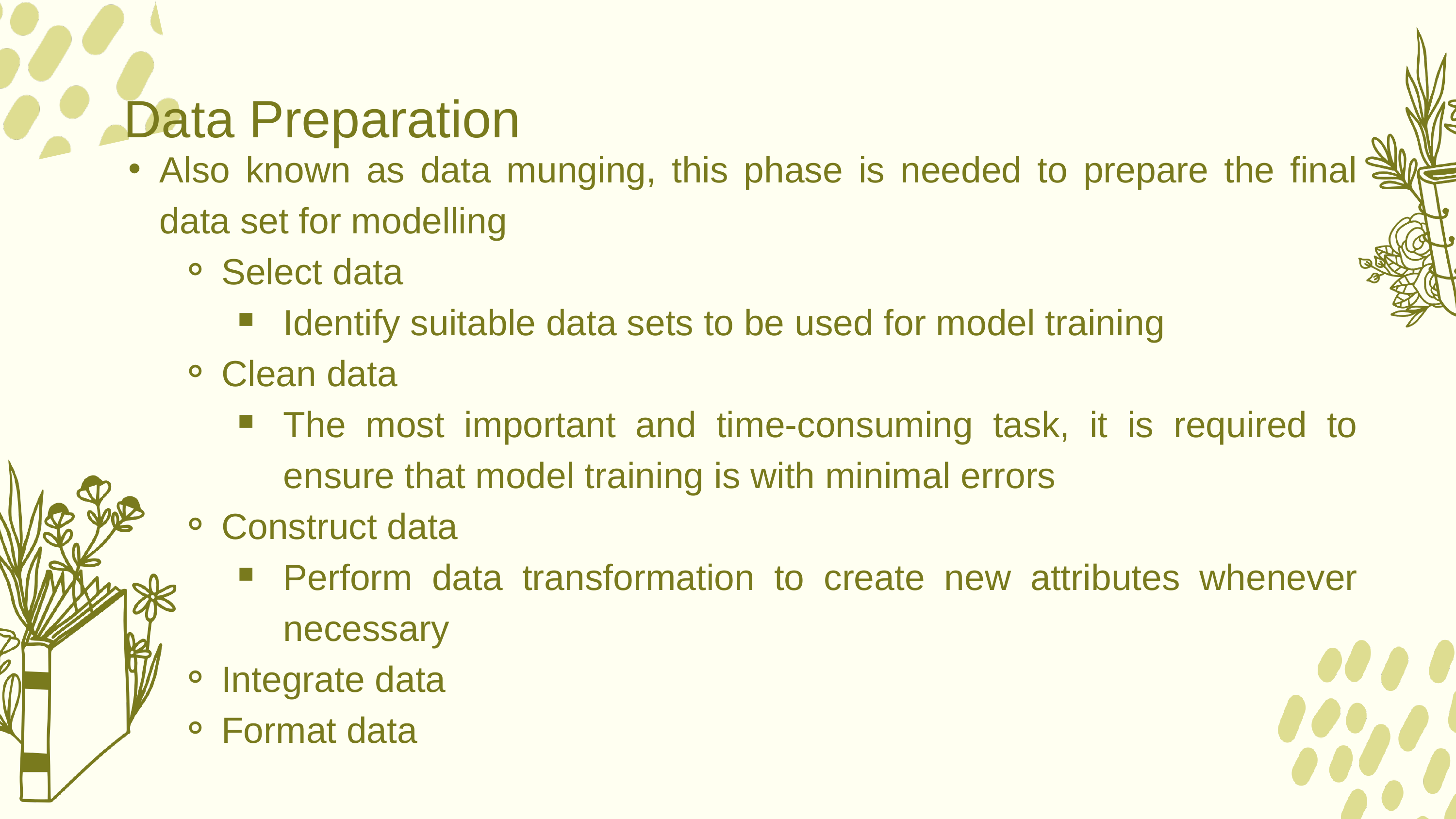

Data Preparation
Also known as data munging, this phase is needed to prepare the final data set for modelling
Select data
Identify suitable data sets to be used for model training
Clean data
The most important and time-consuming task, it is required to ensure that model training is with minimal errors
Construct data
Perform data transformation to create new attributes whenever necessary
Integrate data
Format data